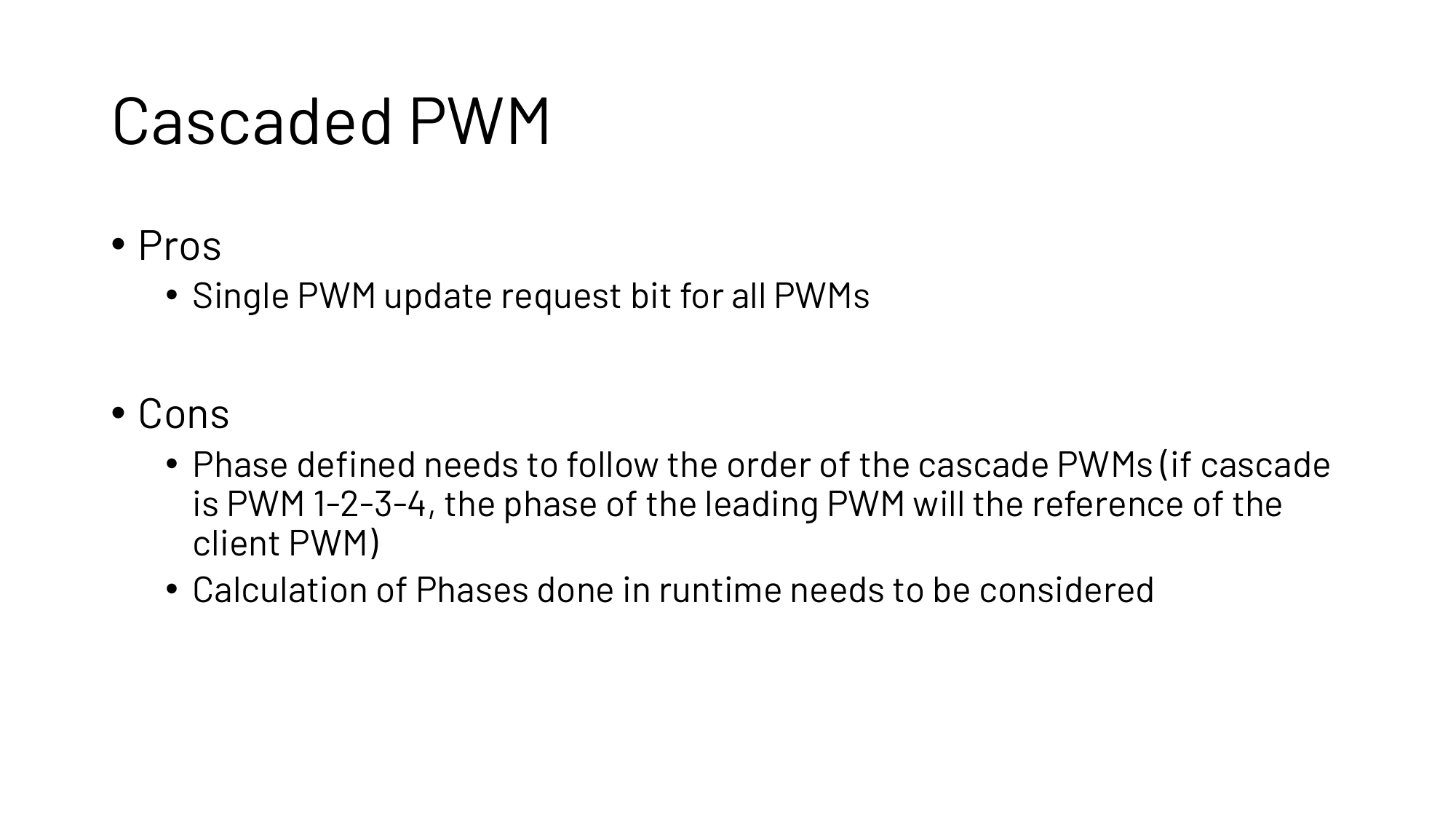

# Cascaded PWM
Pros
Single PWM update request bit for all PWMs

Cons
Phase defined needs to follow the order of the cascade PWMs (if cascade is PWM 1-2-3-4, the phase of the leading PWM will the reference of the client PWM)
Calculation of Phases done in runtime needs to be considered